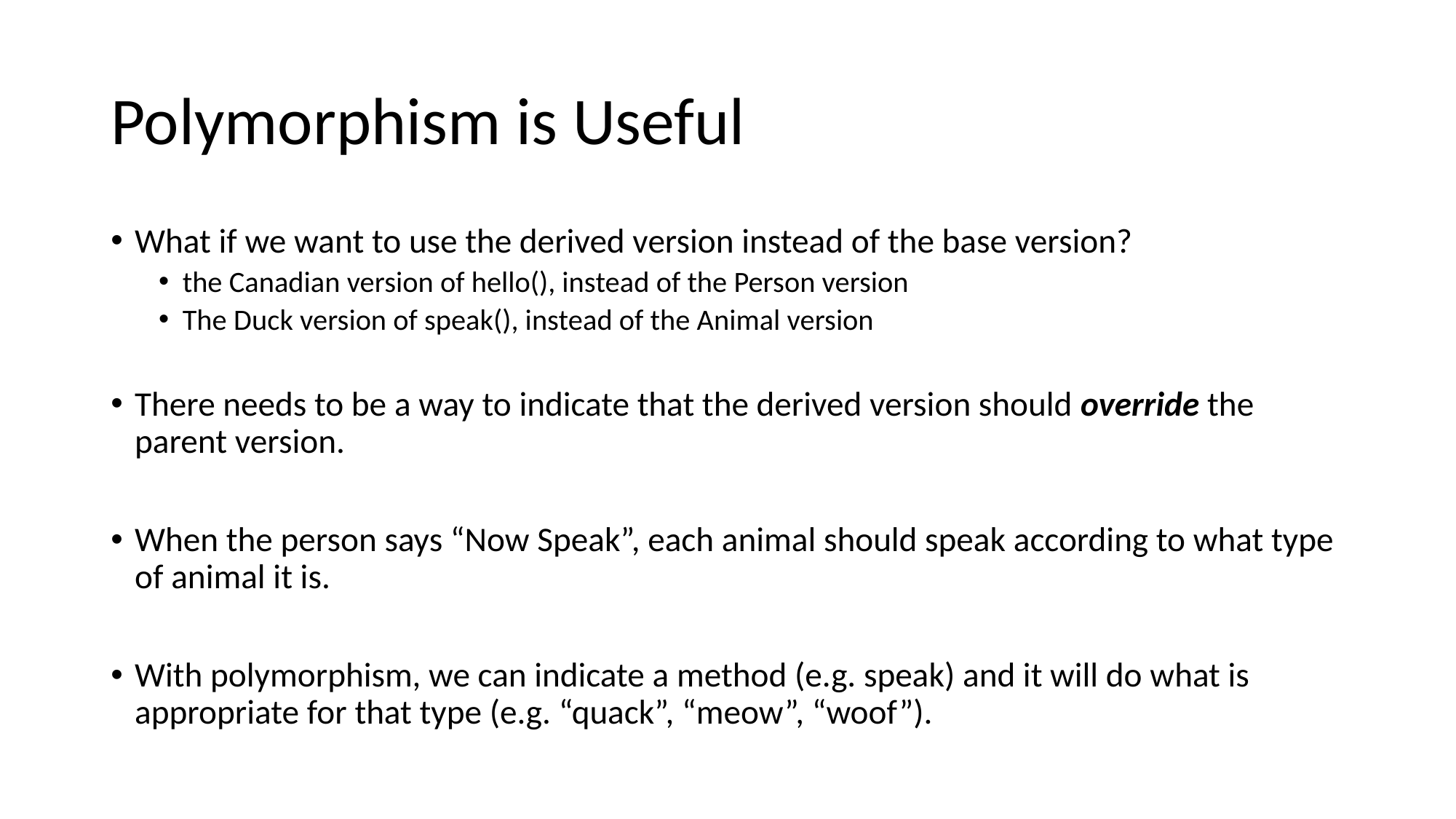

# Polymorphism is Useful
What if we want to use the derived version instead of the base version?
the Canadian version of hello(), instead of the Person version
The Duck version of speak(), instead of the Animal version

There needs to be a way to indicate that the derived version should override the parent version.

When the person says “Now Speak”, each animal should speak according to what type of animal it is.

With polymorphism, we can indicate a method (e.g. speak) and it will do what is appropriate for that type (e.g. “quack”, “meow”, “woof”).